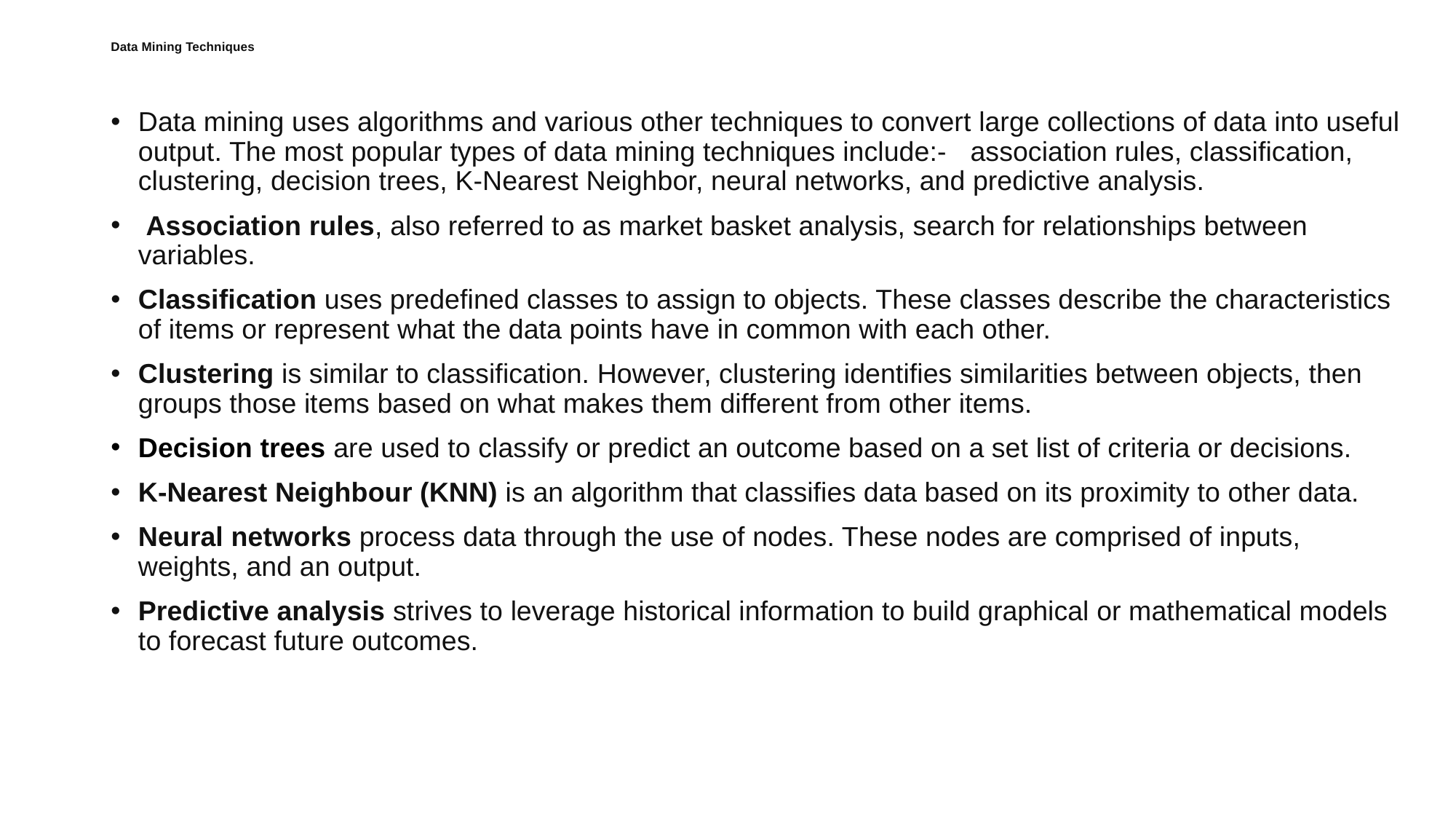

# Data Mining Techniques
Data mining uses algorithms and various other techniques to convert large collections of data into useful output. The most popular types of data mining techniques include:-   association rules, classification, clustering, decision trees, K-Nearest Neighbor, neural networks, and predictive analysis.
 Association rules, also referred to as market basket analysis, search for relationships between variables.
Classification uses predefined classes to assign to objects. These classes describe the characteristics of items or represent what the data points have in common with each other.
Clustering is similar to classification. However, clustering identifies similarities between objects, then groups those items based on what makes them different from other items.
Decision trees are used to classify or predict an outcome based on a set list of criteria or decisions.
K-Nearest Neighbour (KNN) is an algorithm that classifies data based on its proximity to other data.
Neural networks process data through the use of nodes. These nodes are comprised of inputs, weights, and an output.
Predictive analysis strives to leverage historical information to build graphical or mathematical models to forecast future outcomes.